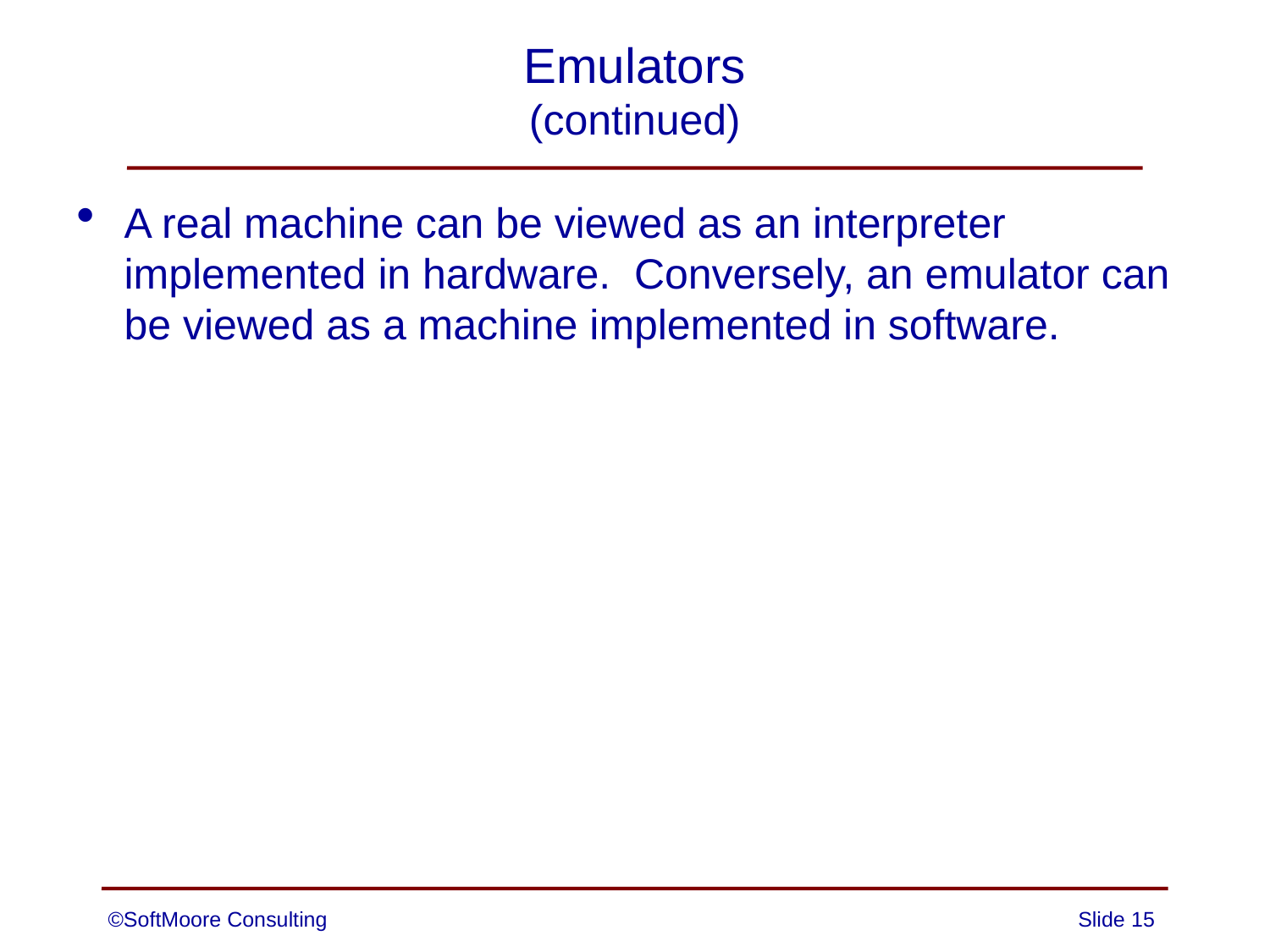

# Emulators (continued)
A real machine can be viewed as an interpreter implemented in hardware.  Conversely, an emulator can be viewed as a machine implemented in software.
©SoftMoore Consulting
Slide 15